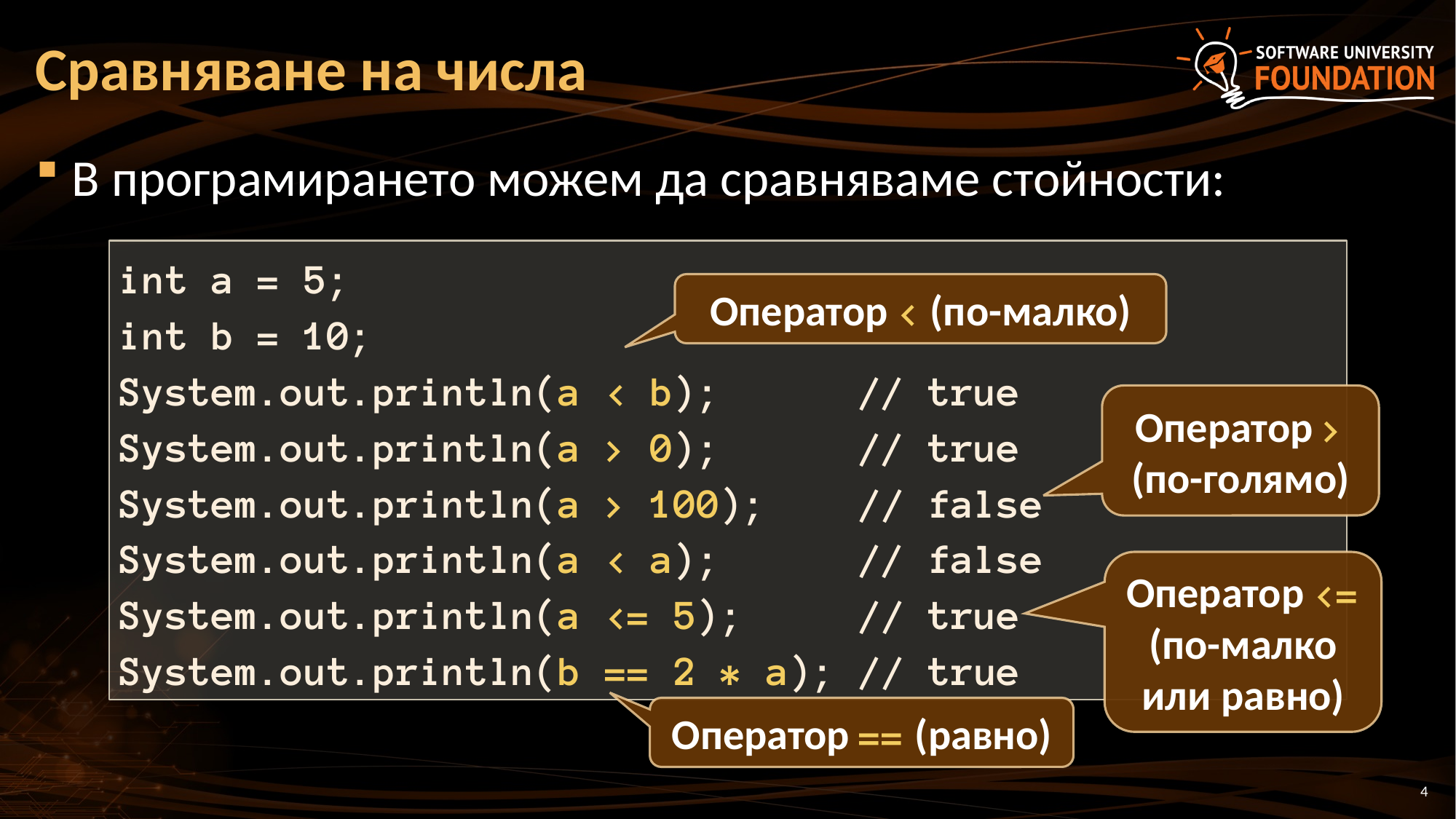

# Сравняване на числа
В програмирането можем да сравняваме стойности:
int a = 5;
int b = 10;
System.out.println(a < b);      // true
System.out.println(a > 0);      // true
System.out.println(a > 100);    // false
System.out.println(a < a);      // false
System.out.println(a <= 5);     // true
System.out.println(b == 2 * a); // true
Оператор < (по-малко)
Оператор >
(по-голямо)
Оператор <=
(по-малко или равно)
Оператор == (равно)
4